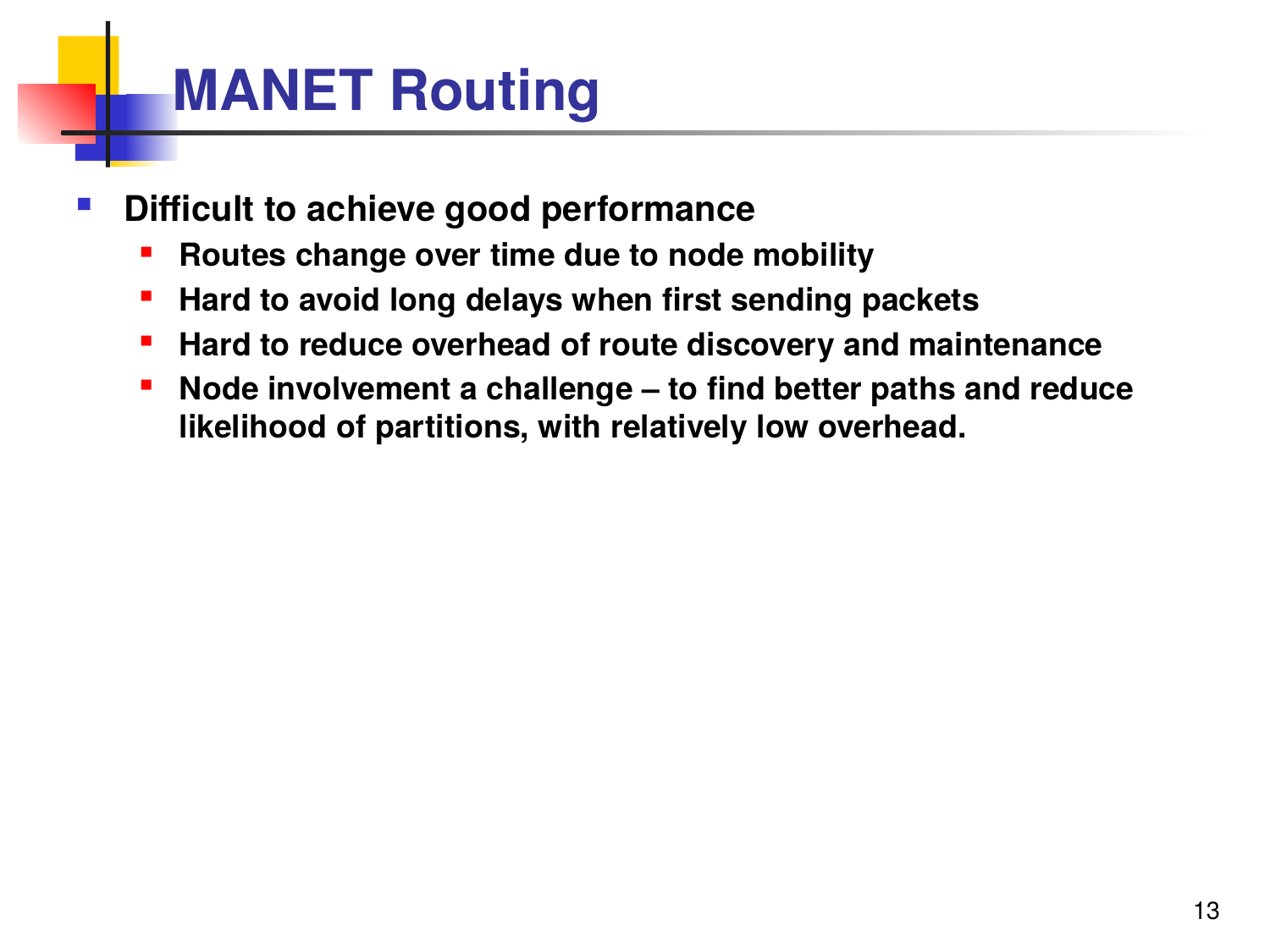

# MANET Routing
Difficult to achieve good performance
Routes change over time due to node mobility
Hard to avoid long delays when first sending packets
Hard to reduce overhead of route discovery and maintenance
Node involvement a challenge – to find better paths and reduce likelihood of partitions, with relatively low overhead.

13